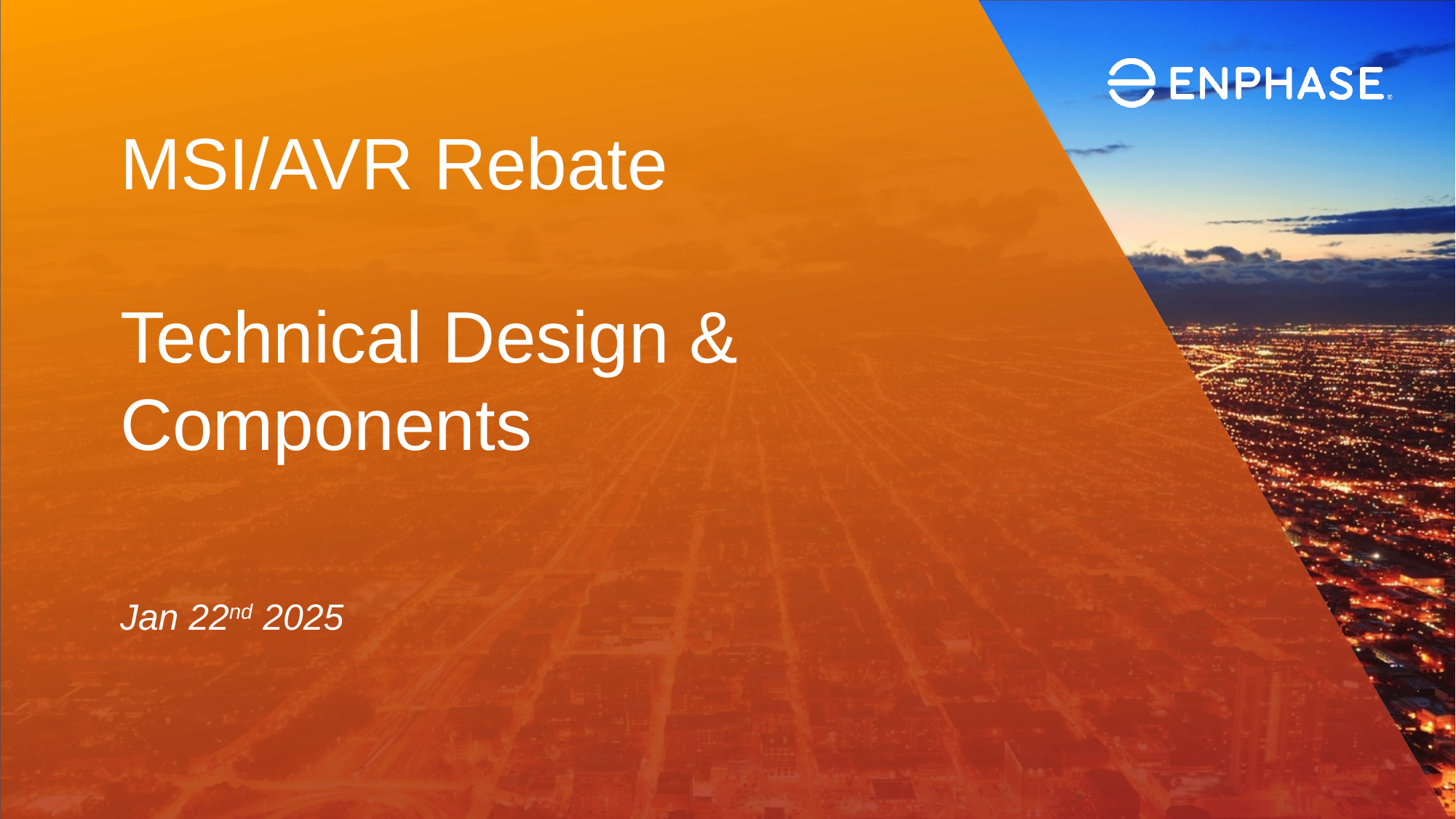

# MSI/AVR Rebate Technical Design & Components
Jan 22nd 2025